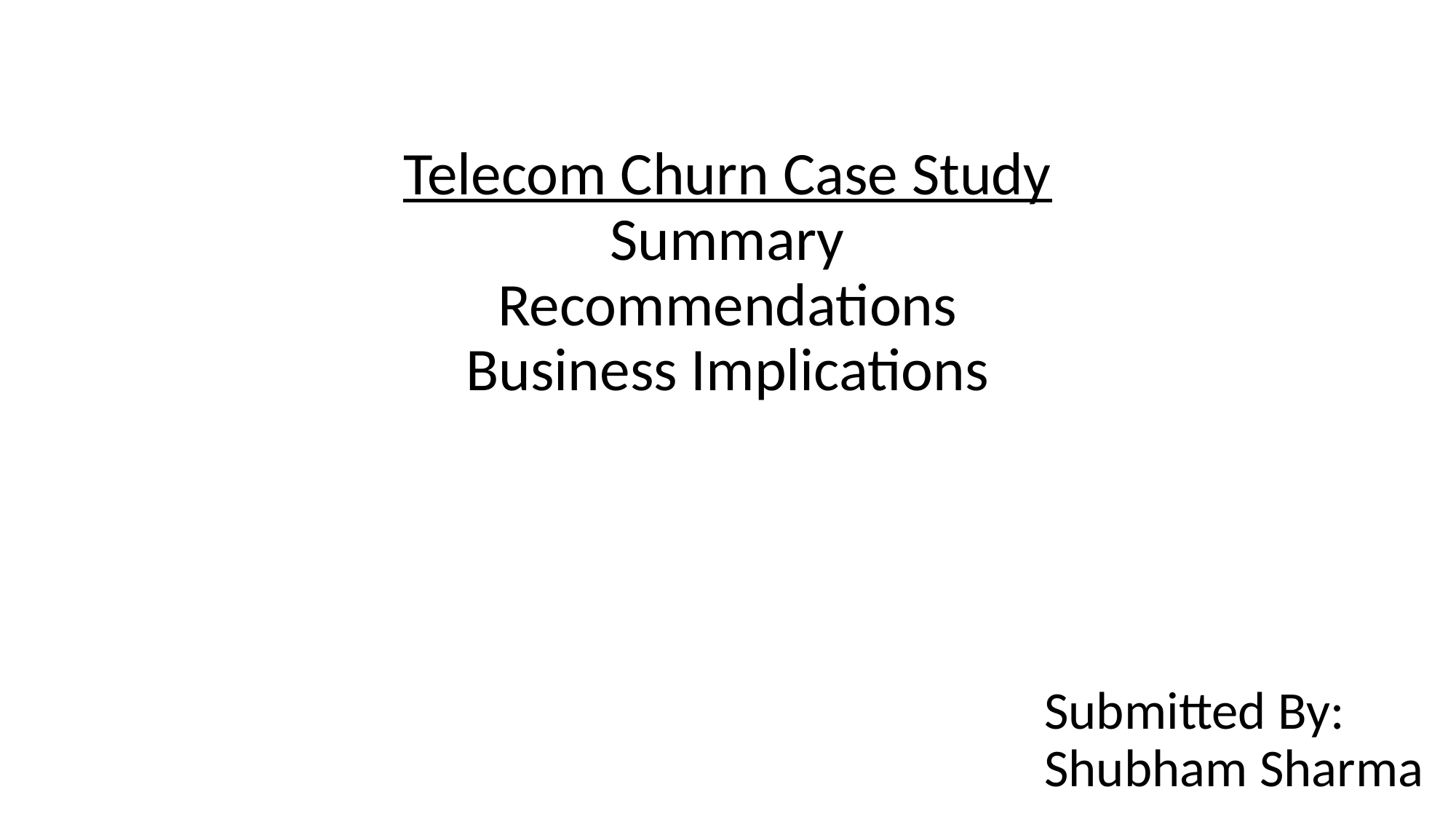

# Telecom Churn Case Study Summary Recommendations Business Implications
Submitted By:
Shubham Sharma